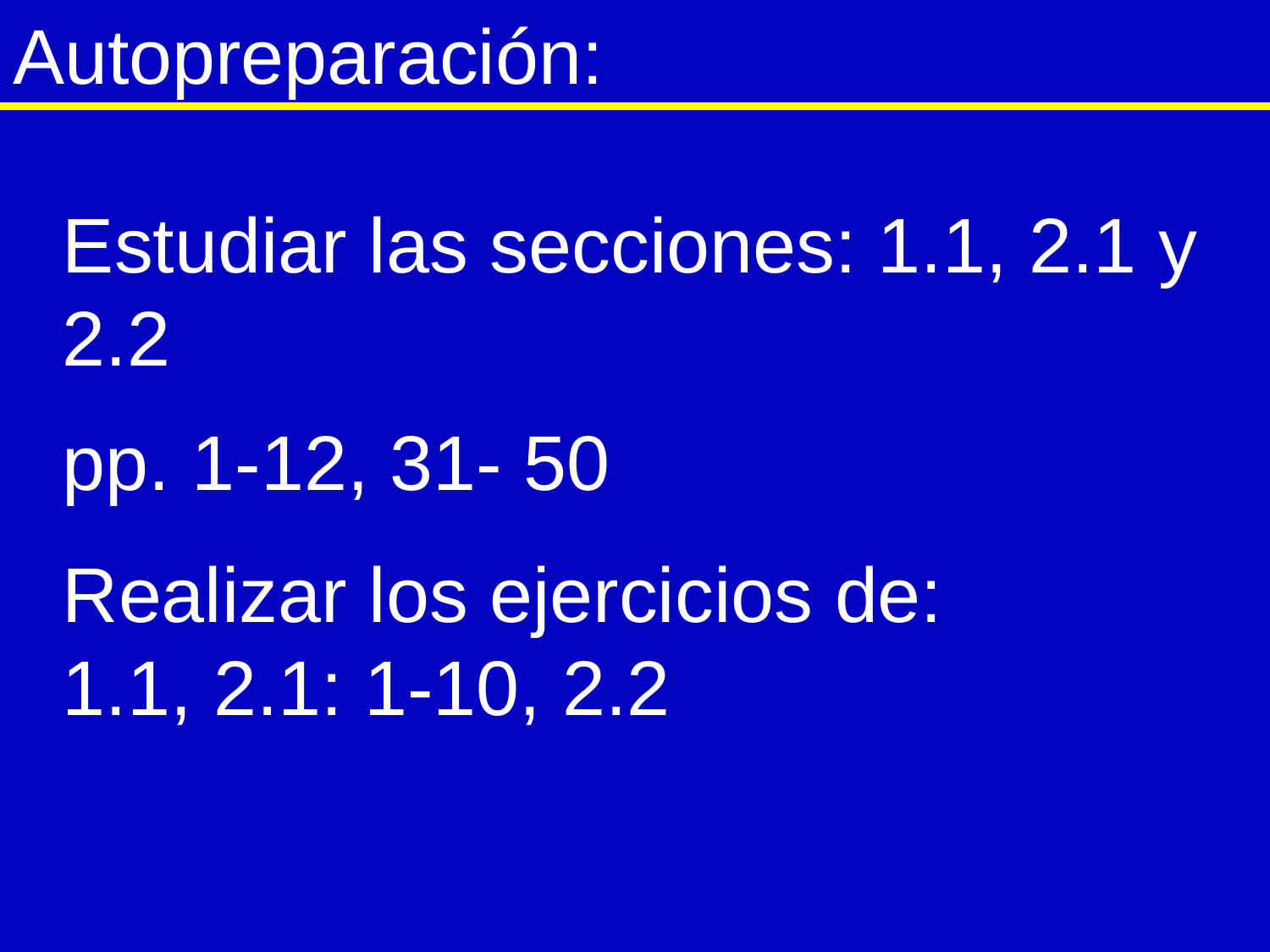

# Autopreparación:

Estudiar las secciones: 1.1, 2.1 y 2.2
pp. 1-12, 31- 50
Realizar los ejercicios de:
1.1, 2.1: 1-10, 2.2